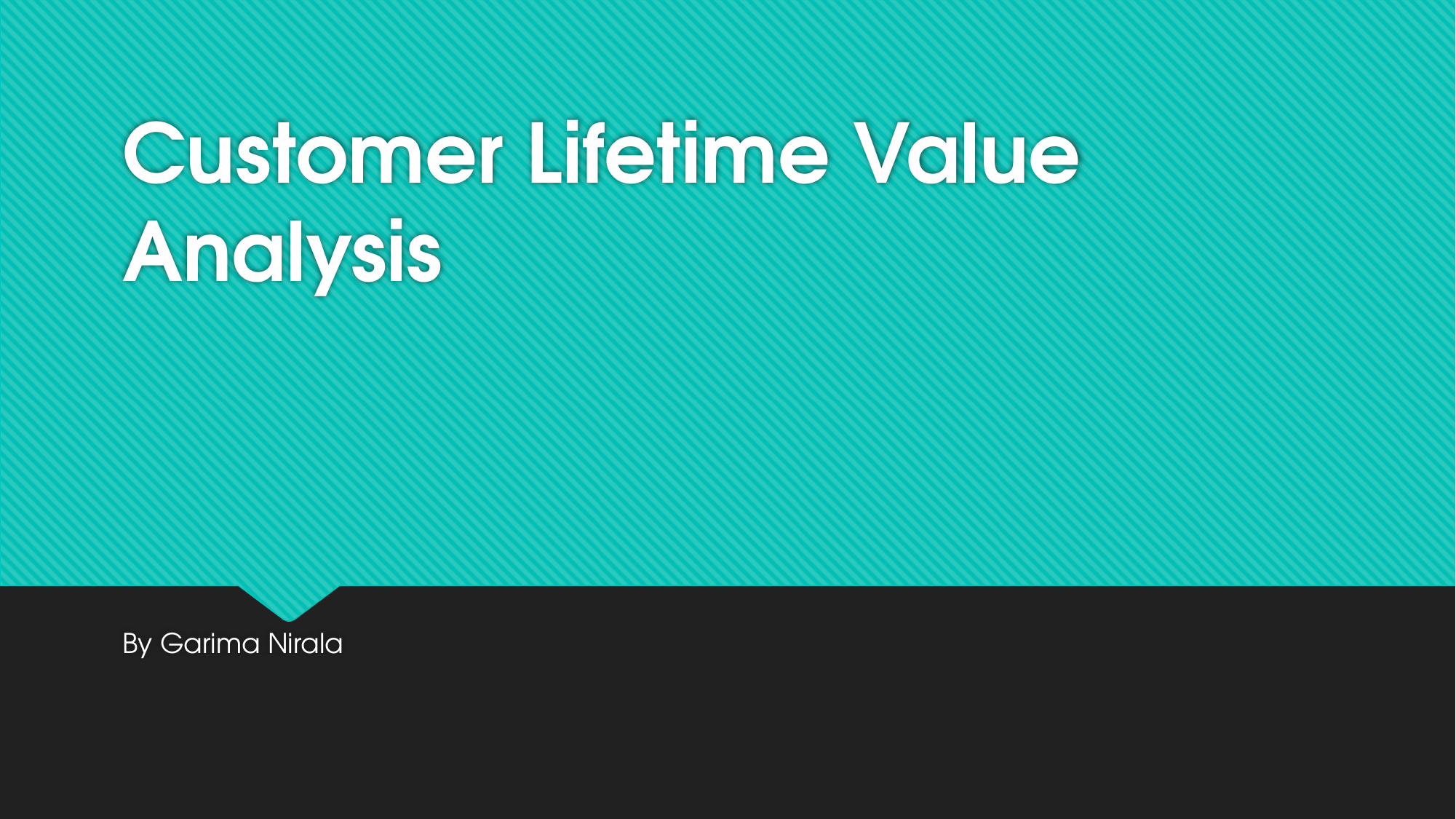

# Customer Lifetime Value Analysis
By Garima Nirala